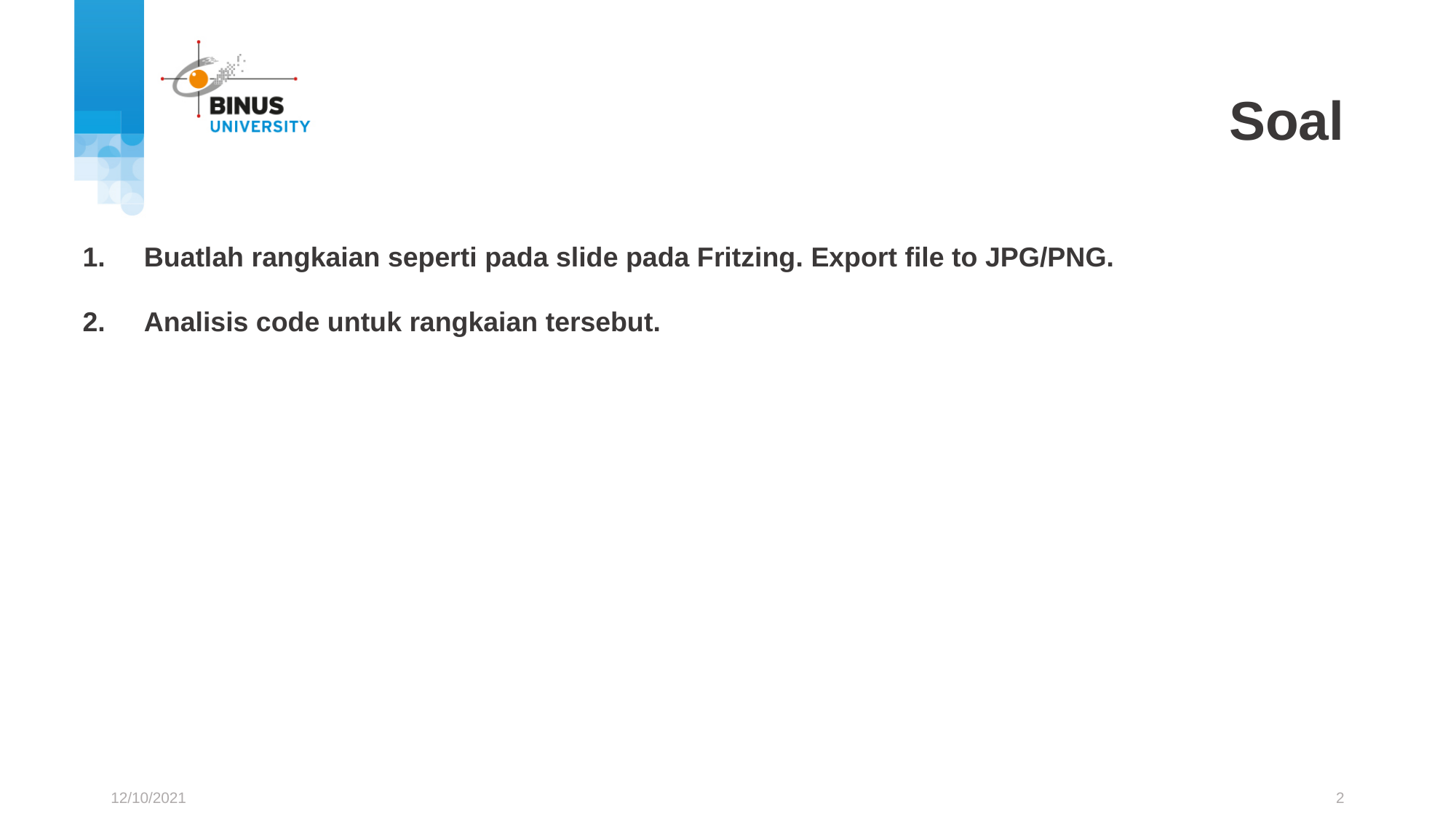

# Soal
Buatlah rangkaian seperti pada slide pada Fritzing. Export file to JPG/PNG.
Analisis code untuk rangkaian tersebut.
12/10/2021
2